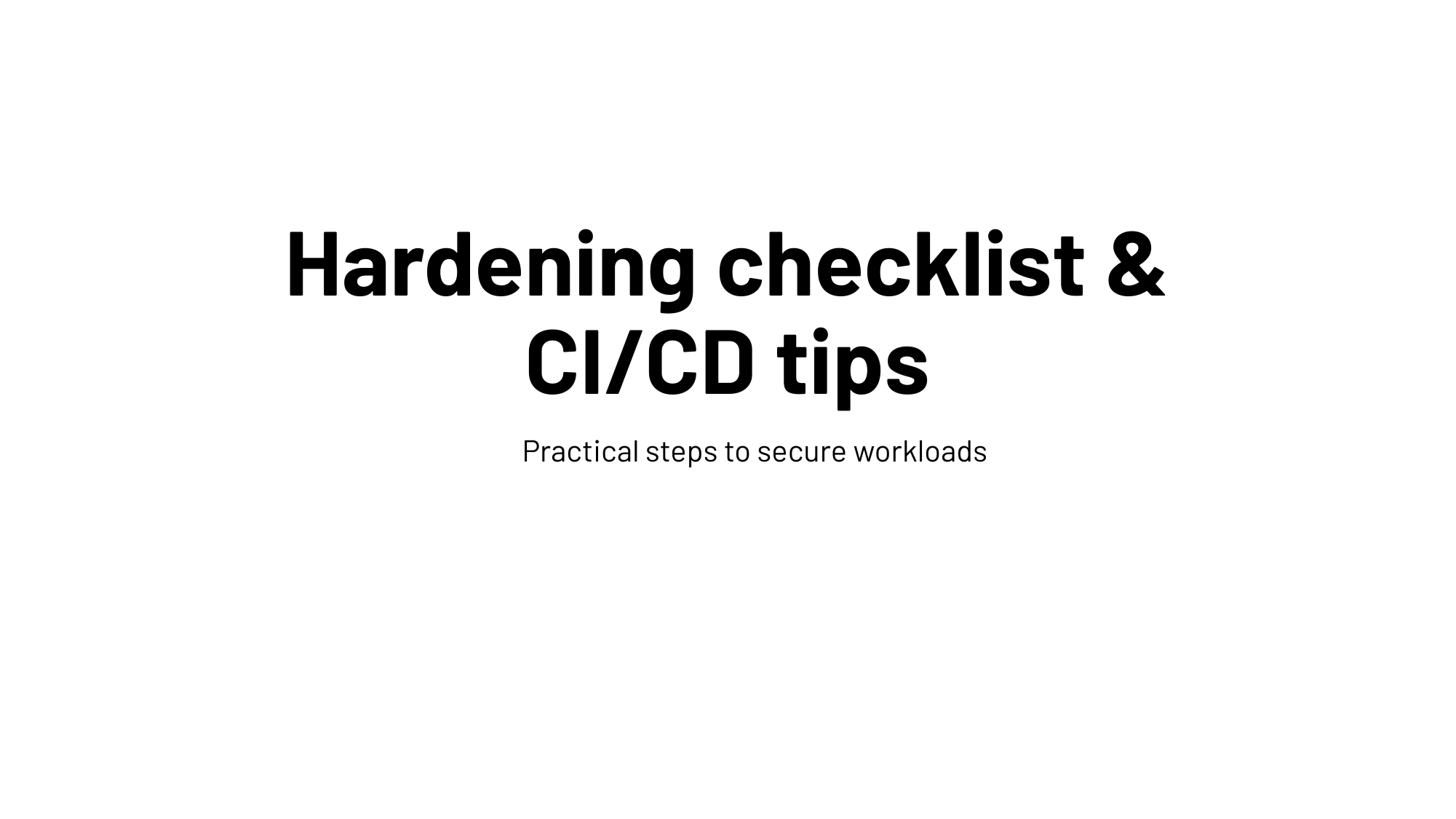

# Hardening checklist & CI/CD tips
Practical steps to secure workloads